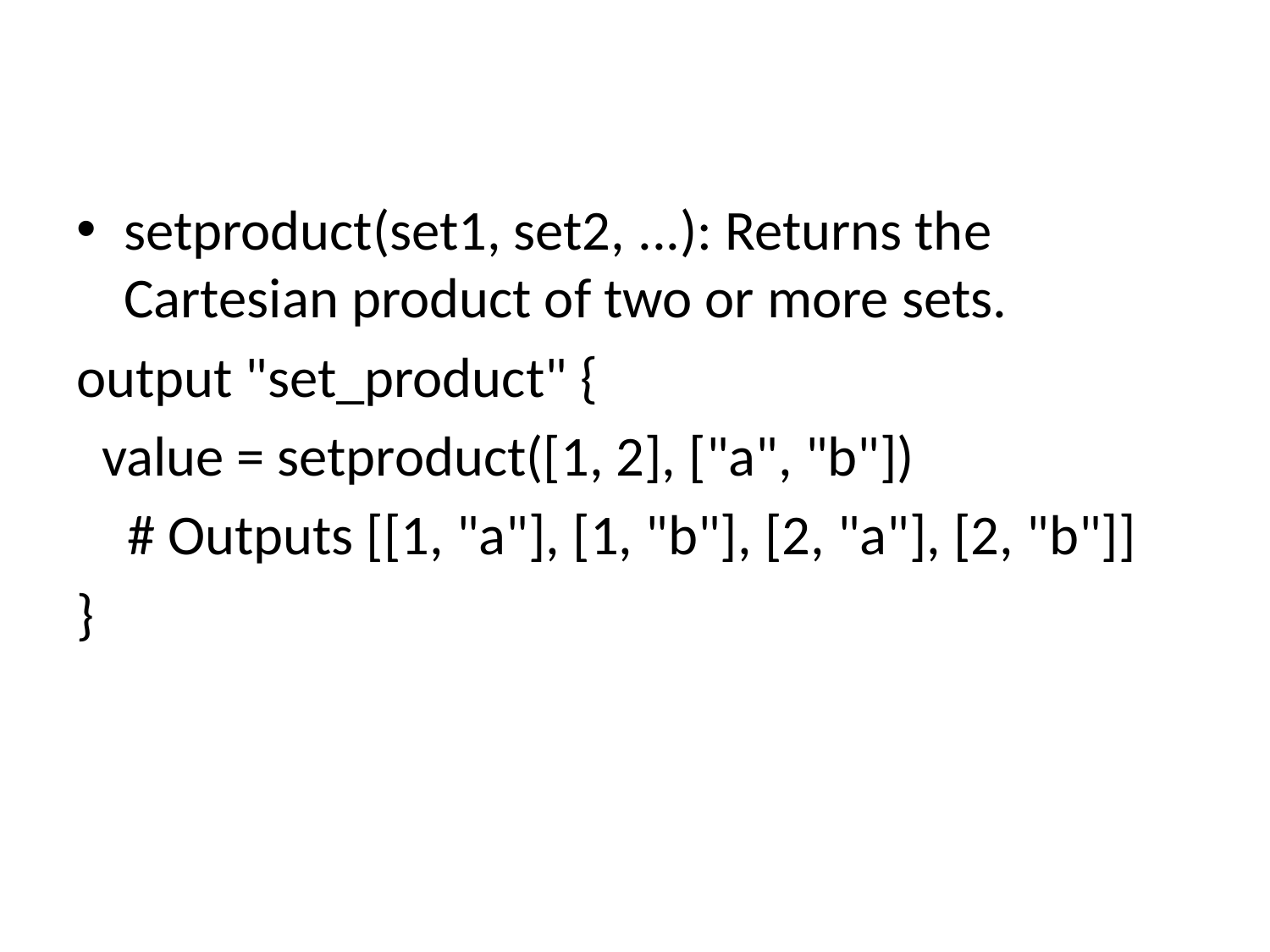

setproduct(set1, set2, ...): Returns the Cartesian product of two or more sets.
output "set_product" {
  value = setproduct([1, 2], ["a", "b"])
    # Outputs [[1, "a"], [1, "b"], [2, "a"], [2, "b"]]
}